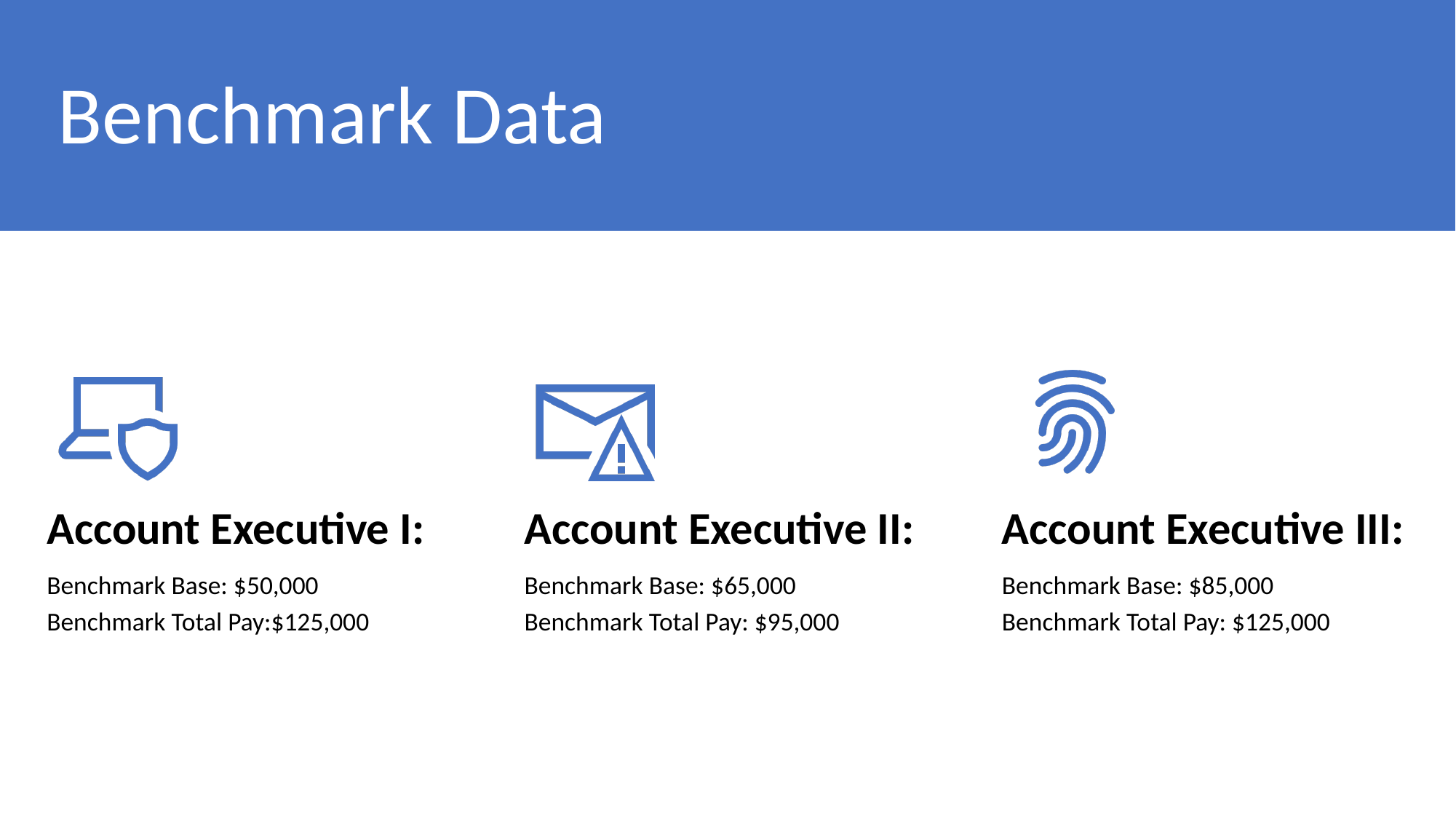

# Benchmark Data
Account Executive I:
Benchmark Base: $50,000
Benchmark Total Pay:$125,000
Account Executive II:
Benchmark Base: $65,000
Benchmark Total Pay: $95,000
Account Executive III:
Benchmark Base: $85,000
Benchmark Total Pay: $125,000